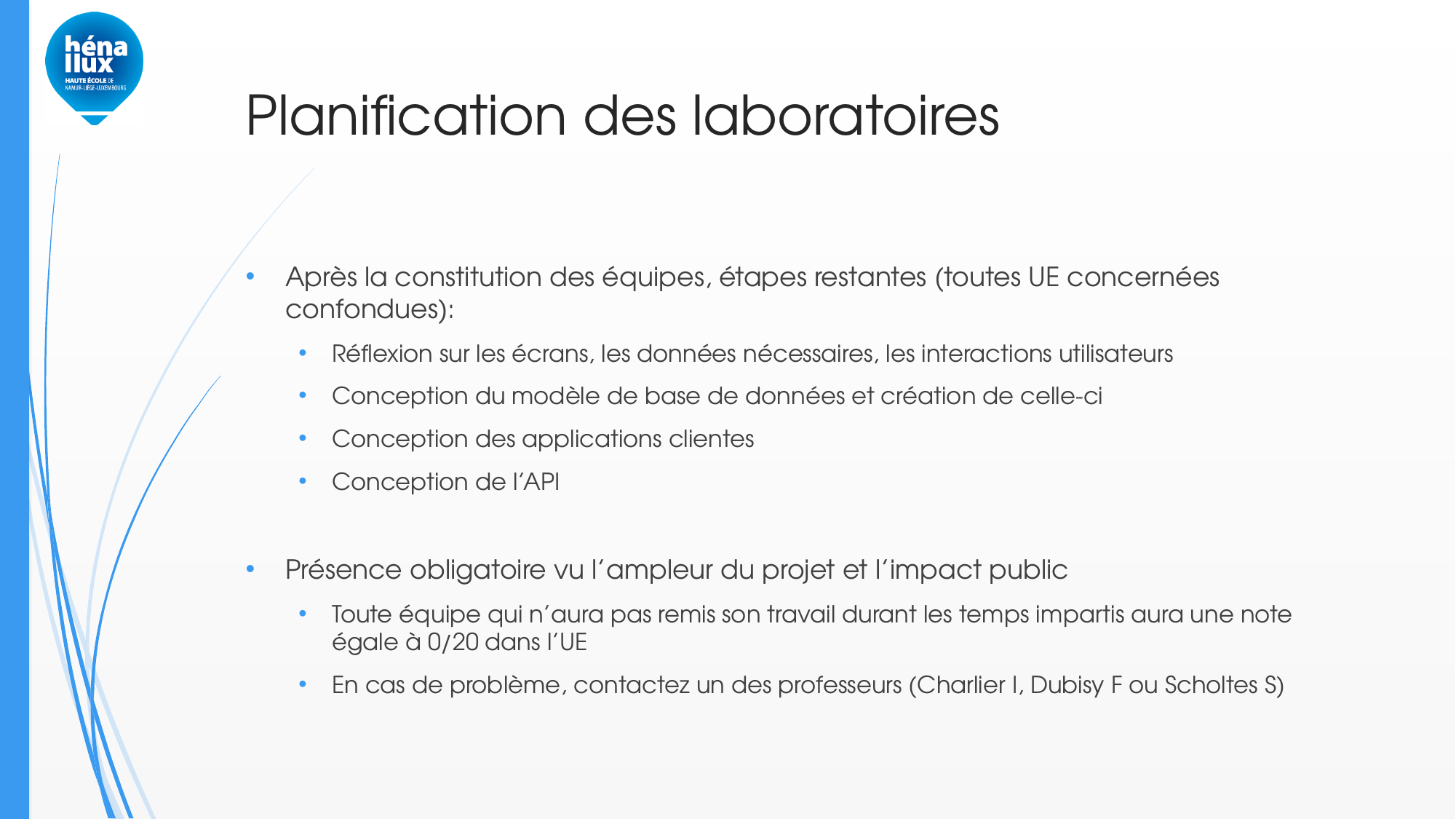

# Planification des laboratoires
Après la constitution des équipes, étapes restantes (toutes UE concernées confondues):
Réflexion sur les écrans, les données nécessaires, les interactions utilisateurs
Conception du modèle de base de données et création de celle-ci
Conception des applications clientes
Conception de l’API

Présence obligatoire vu l’ampleur du projet et l’impact public
Toute équipe qui n’aura pas remis son travail durant les temps impartis aura une note égale à 0/20 dans l’UE
En cas de problème, contactez un des professeurs (Charlier I, Dubisy F ou Scholtes S)